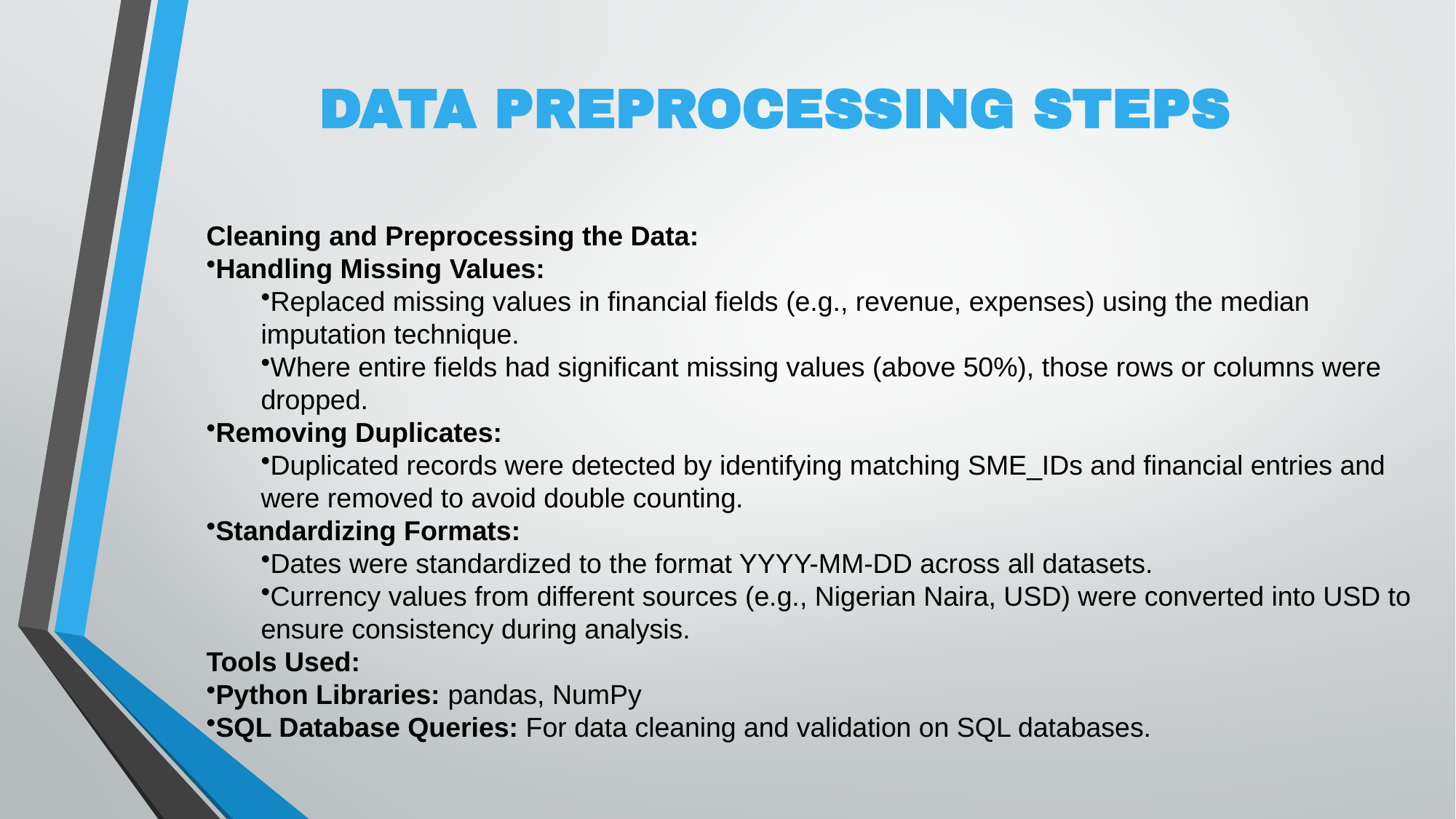

# DATA PREPROCESSING STEPS
Cleaning and Preprocessing the Data:
Handling Missing Values:
Replaced missing values in financial fields (e.g., revenue, expenses) using the median imputation technique.
Where entire fields had significant missing values (above 50%), those rows or columns were dropped.
Removing Duplicates:
Duplicated records were detected by identifying matching SME_IDs and financial entries and were removed to avoid double counting.
Standardizing Formats:
Dates were standardized to the format YYYY-MM-DD across all datasets.
Currency values from different sources (e.g., Nigerian Naira, USD) were converted into USD to ensure consistency during analysis.
Tools Used:
Python Libraries: pandas, NumPy
SQL Database Queries: For data cleaning and validation on SQL databases.